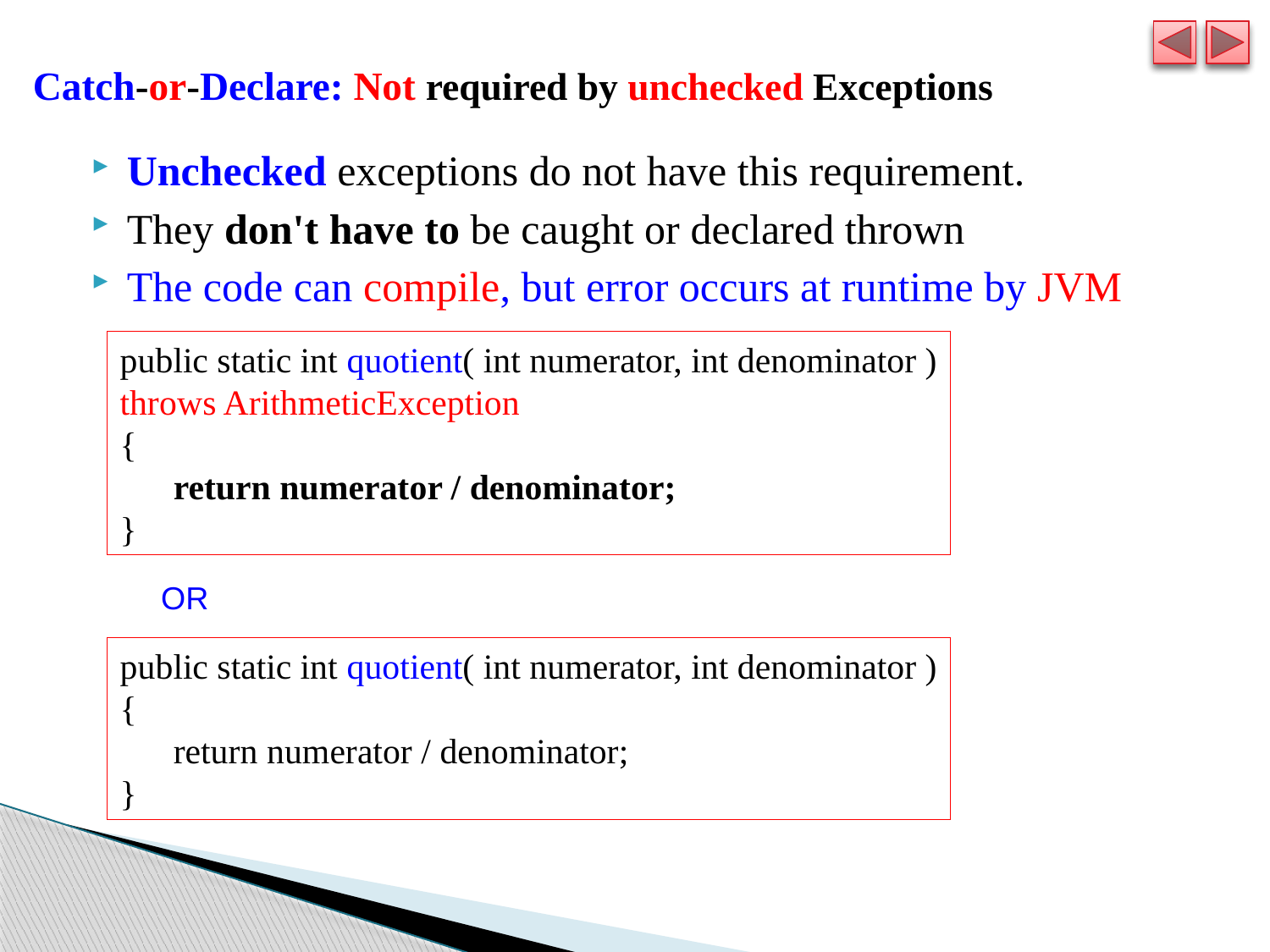

# Catch-or-Declare: Not required by unchecked Exceptions
Unchecked exceptions do not have this requirement.
They don't have to be caught or declared thrown
The code can compile, but error occurs at runtime by JVM
public static int quotient( int numerator, int denominator )
throws ArithmeticException
{
      return numerator / denominator;
}
OR
public static int quotient( int numerator, int denominator )
{
      return numerator / denominator;
}